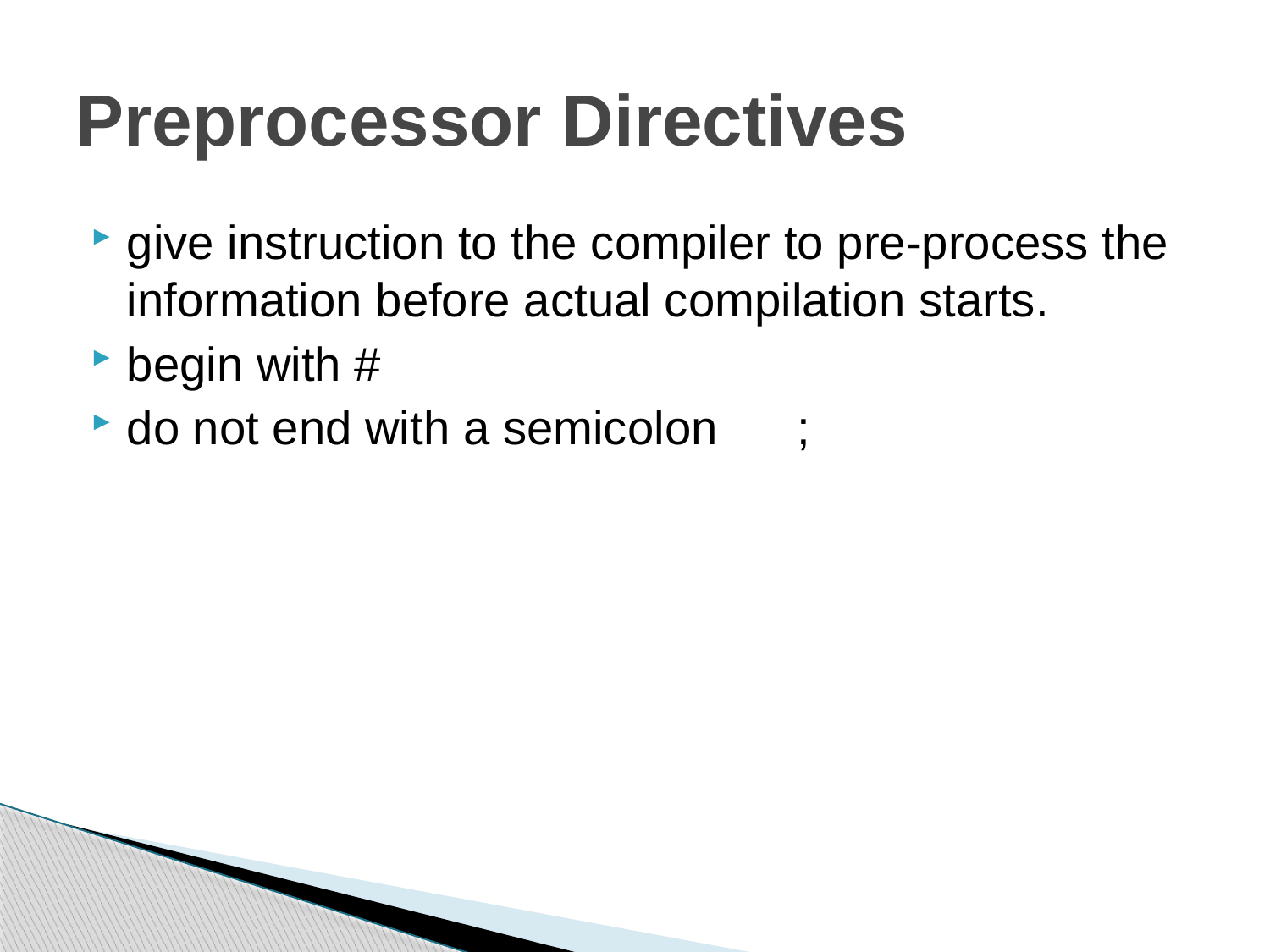

# Preprocessor Directives
give instruction to the compiler to pre-process the information before actual compilation starts.
begin with #
do not end with a semicolon      ;